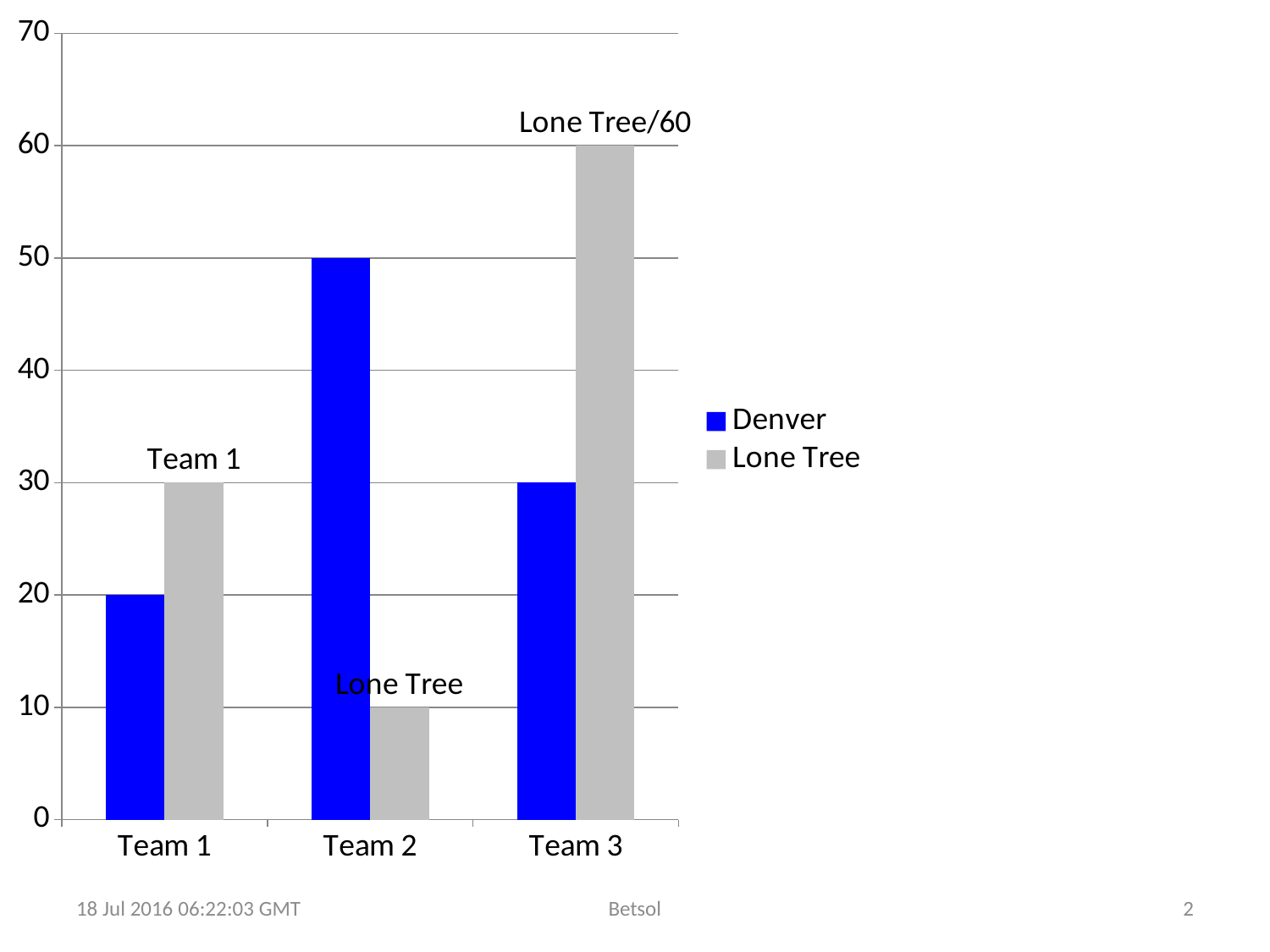

### Chart

| Category | Denver | Lone Tree |
|---|---|---|
| Team 1 | 20.0 | 30.0 |
| Team 2 | 50.0 | 10.0 |
| Team 3 | 30.0 | 60.0 |
# 18 Jul 2016 06:22:03 GMT
Betsol
2